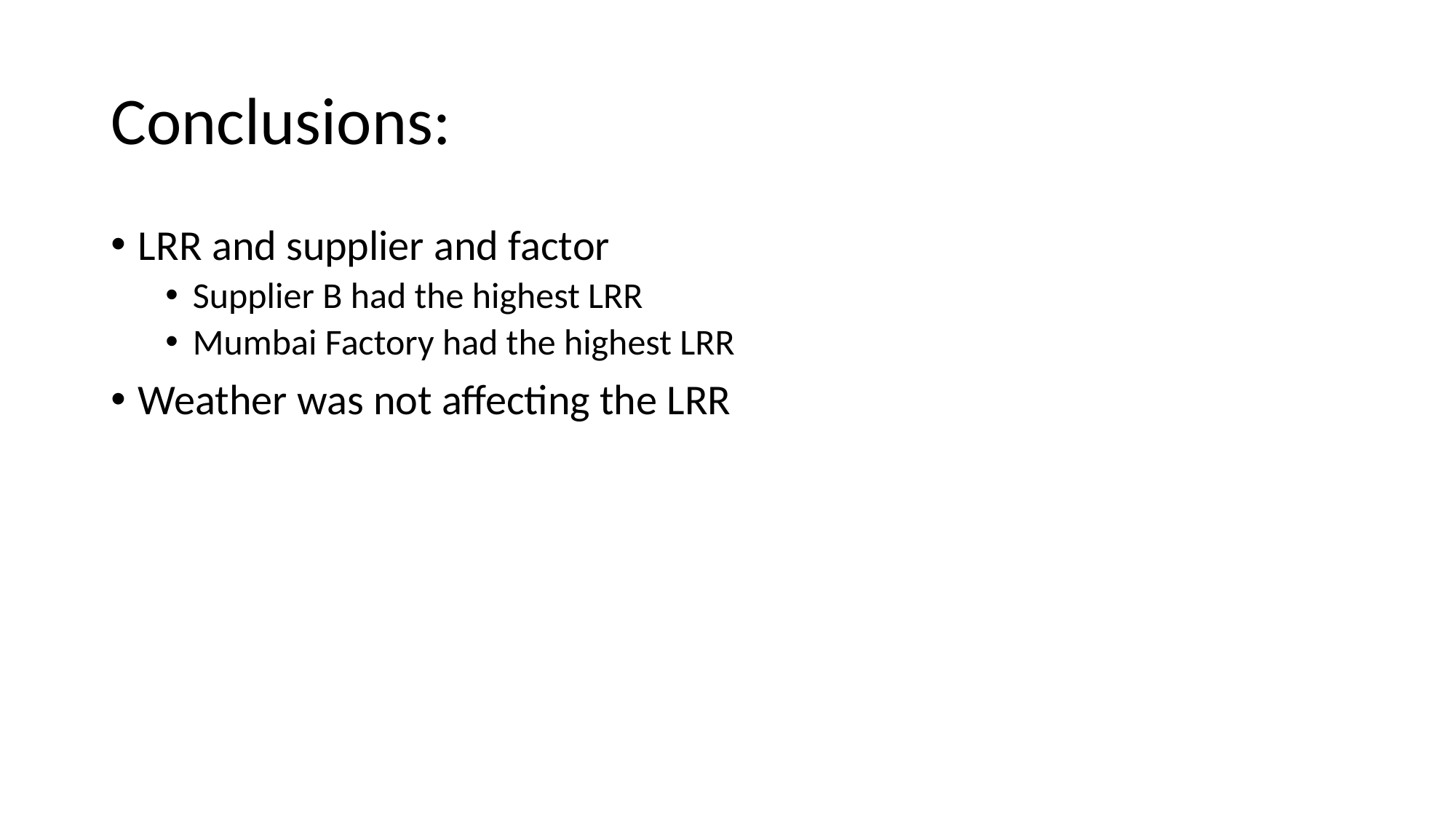

# Conclusions:
LRR and supplier and factor
Supplier B had the highest LRR
Mumbai Factory had the highest LRR
Weather was not affecting the LRR